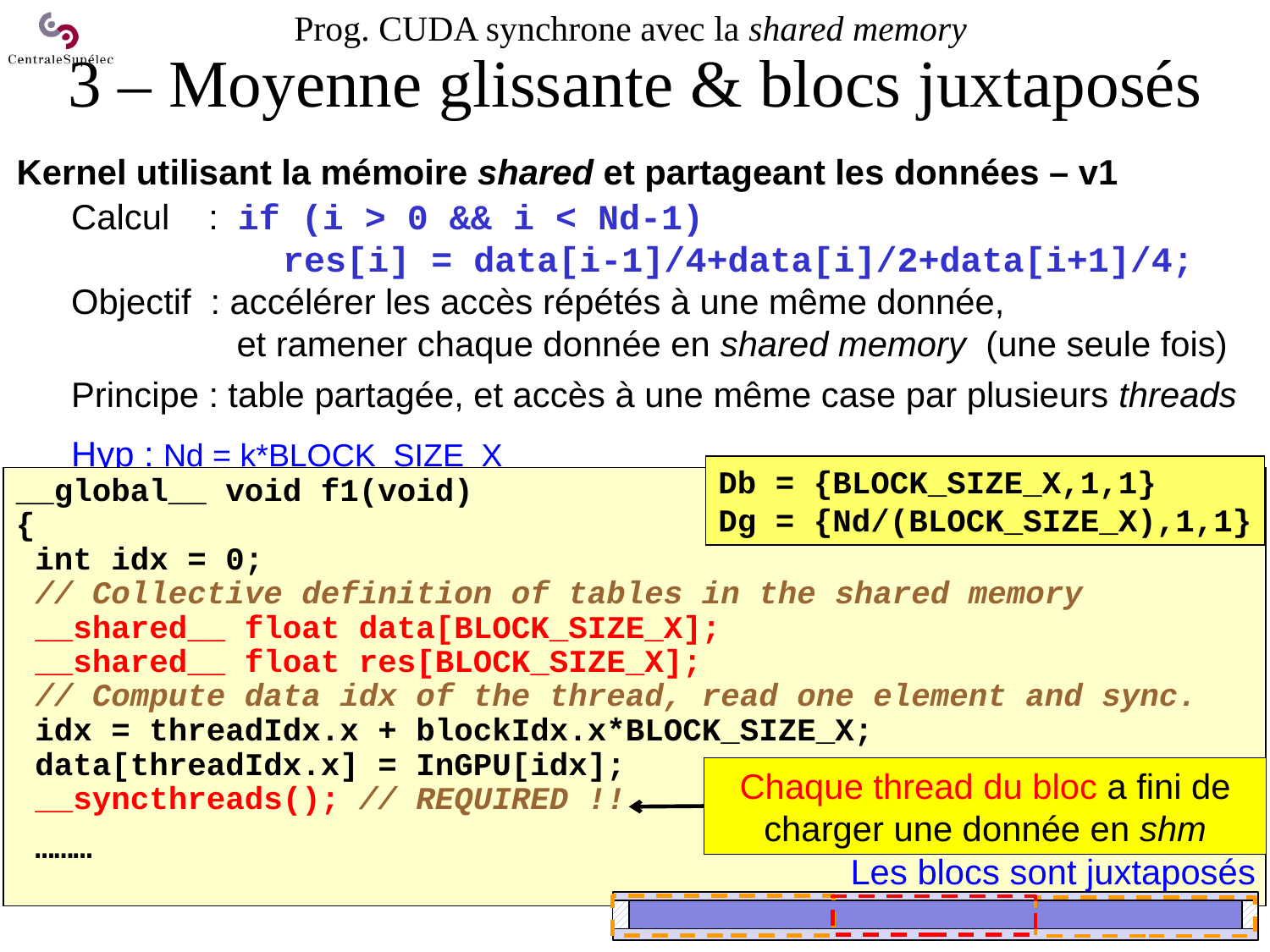

# Prog. CUDA synchrone avec la shared memory 3 – Moyenne glissante & blocs juxtaposés
Kernel utilisant la mémoire shared et partageant les données – v1
Calcul    :  if (i > 0 && i < Nd-1)
          res[i] = data[i-1]/4+data[i]/2+data[i+1]/4;
Objectif  : accélérer les accès répétés à une même donnée,
                 et ramener chaque donnée en shared memory  (une seule fois)

Principe : table partagée, et accès à une même case par plusieurs threads

Hyp : Nd = k*BLOCK_SIZE_X
Db = {BLOCK_SIZE_X,1,1}
Dg = {Nd/(BLOCK_SIZE_X),1,1}
__global__ void f1(void)
{
 int idx = 0;
 // Collective definition of tables in the shared memory
 __shared__ float data[BLOCK_SIZE_X];
 __shared__ float res[BLOCK_SIZE_X];
 // Compute data idx of the thread, read one element and sync.
 idx = threadIdx.x + blockIdx.x*BLOCK_SIZE_X;
 data[threadIdx.x] = InGPU[idx];
 __syncthreads(); // REQUIRED !!

 ………

Chaque thread du bloc a fini de charger une donnée en shm
Les blocs sont juxtaposés